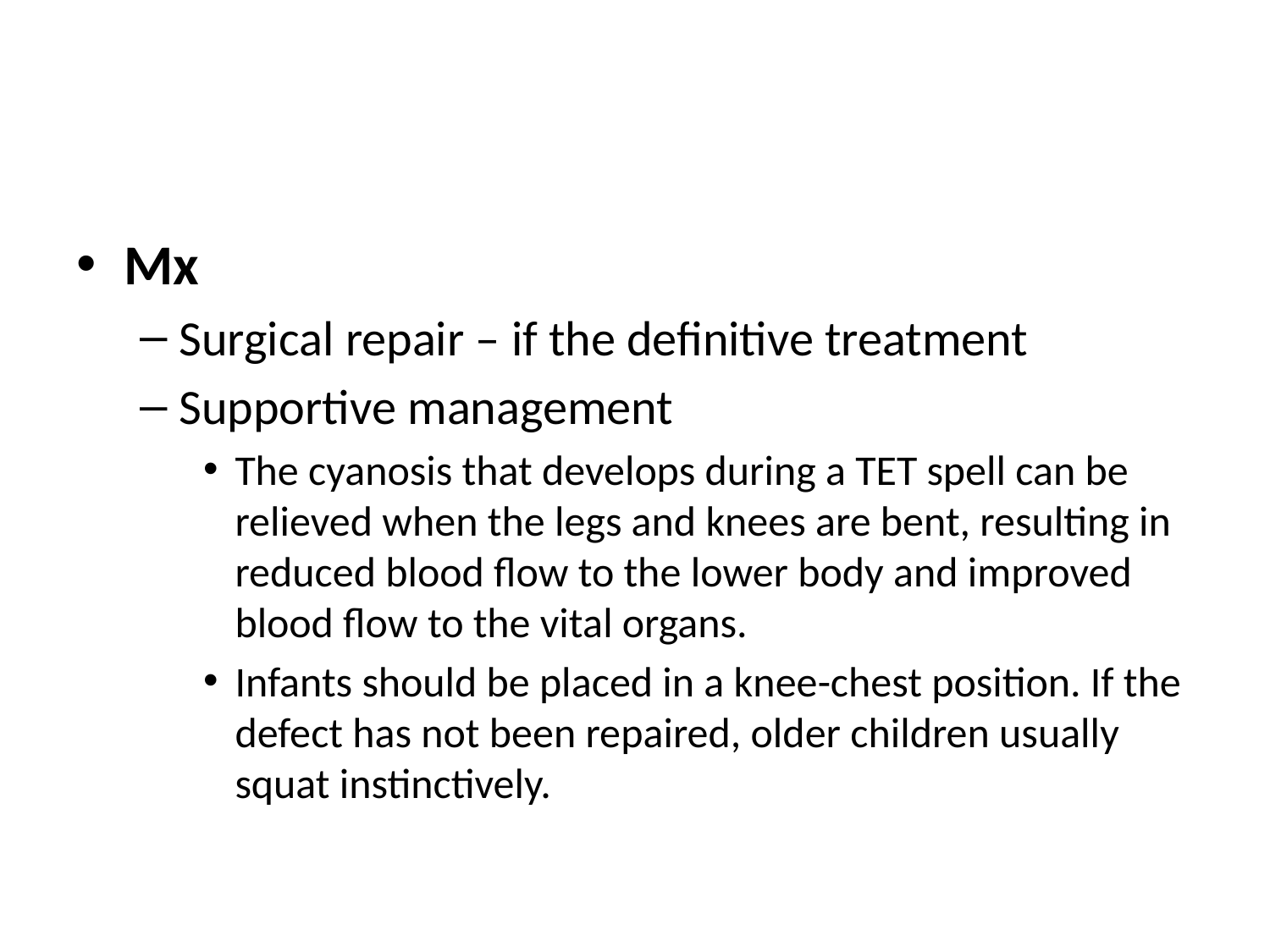

#
Mx
Surgical repair – if the definitive treatment
Supportive management
The cyanosis that develops during a TET spell can be relieved when the legs and knees are bent, resulting in reduced blood flow to the lower body and improved blood flow to the vital organs.
Infants should be placed in a knee-chest position. If the defect has not been repaired, older children usually squat instinctively.